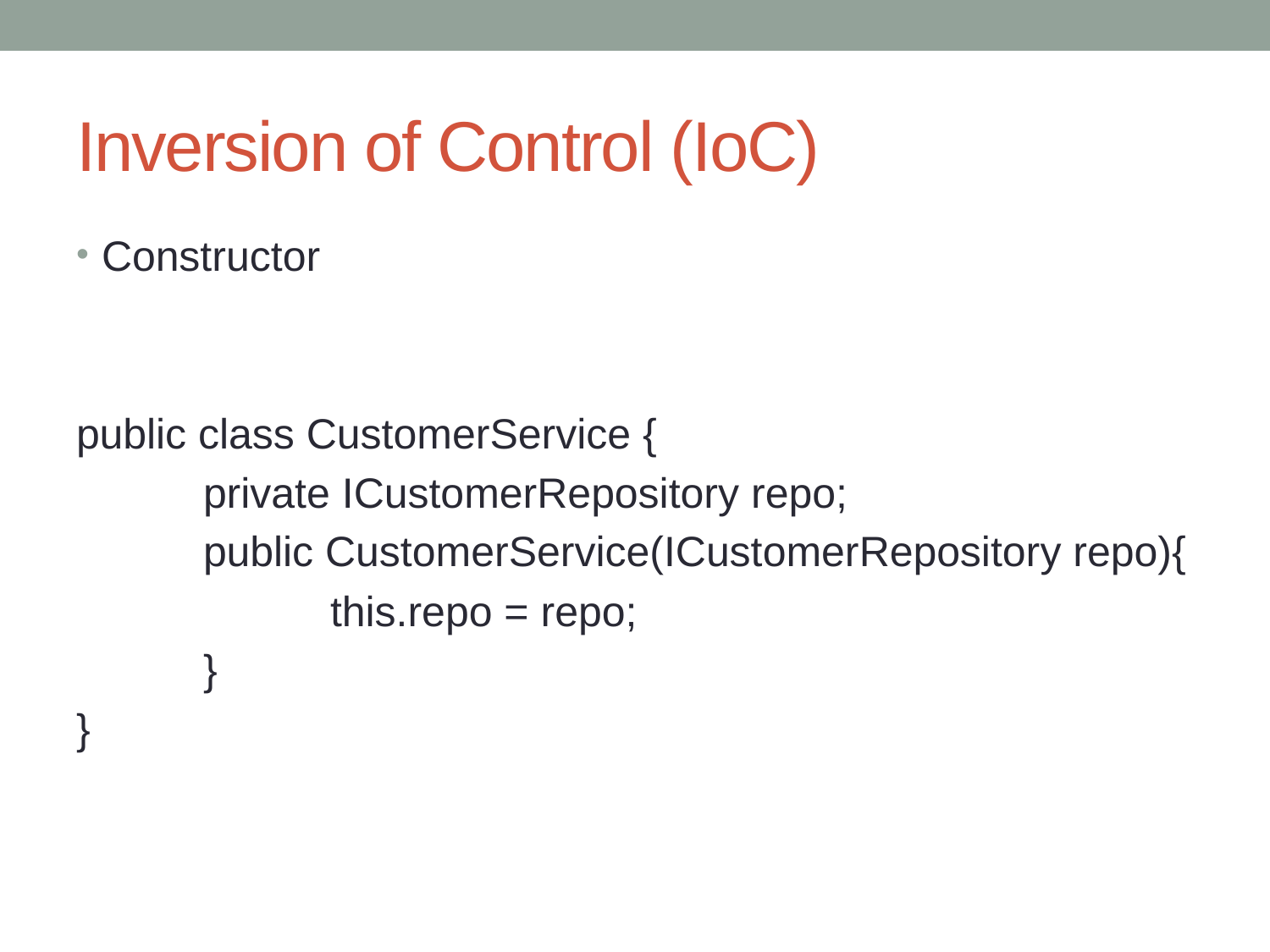

# Inversion of Control (IoC)
Constructor

public class CustomerService {
	private ICustomerRepository repo;
	public CustomerService(ICustomerRepository repo){
		this.repo = repo;
	}
}